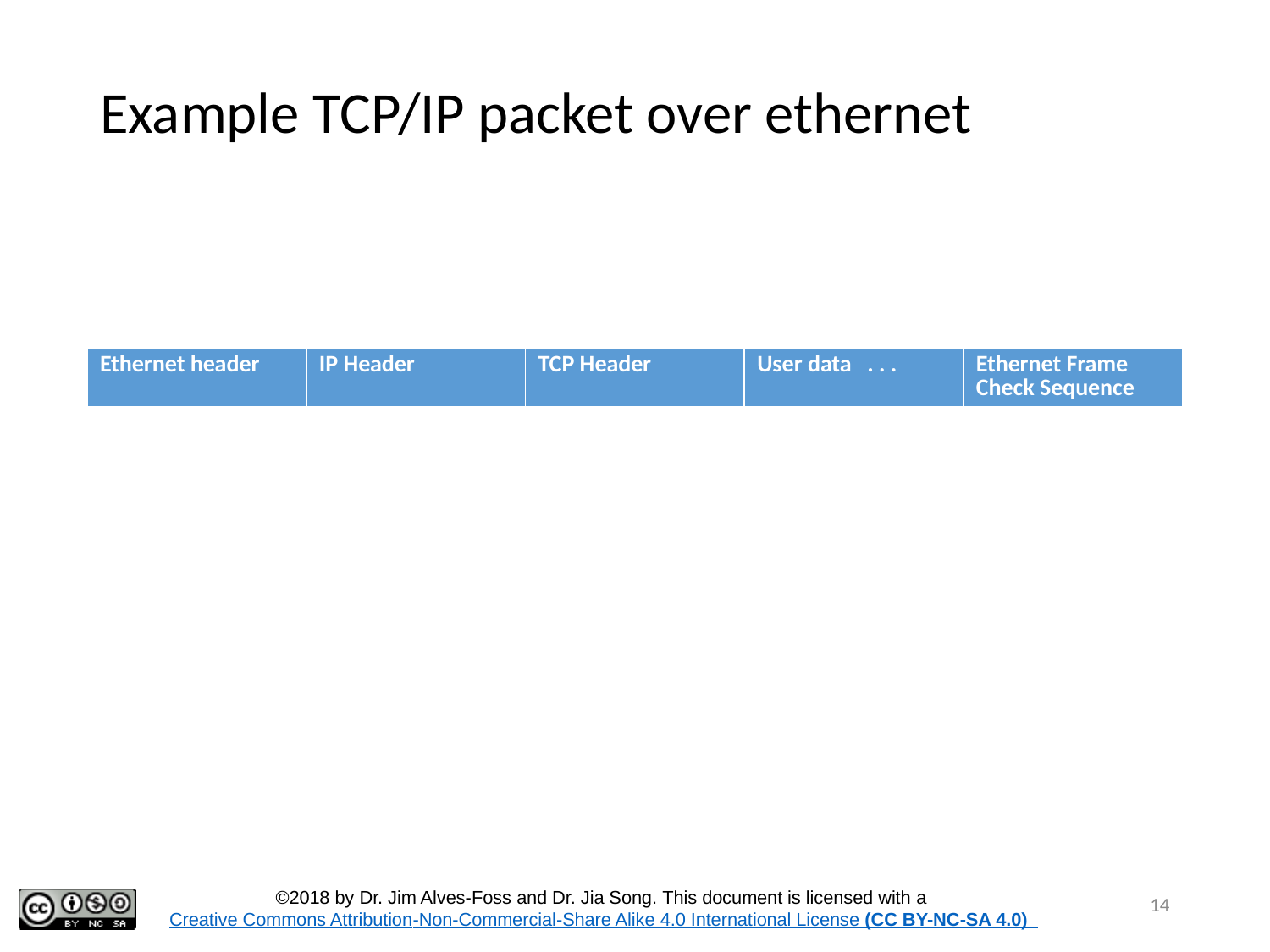

# Example TCP/IP packet over ethernet
| Ethernet header | IP Header | TCP Header | User data . . . | Ethernet Frame Check Sequence |
| --- | --- | --- | --- | --- |
14